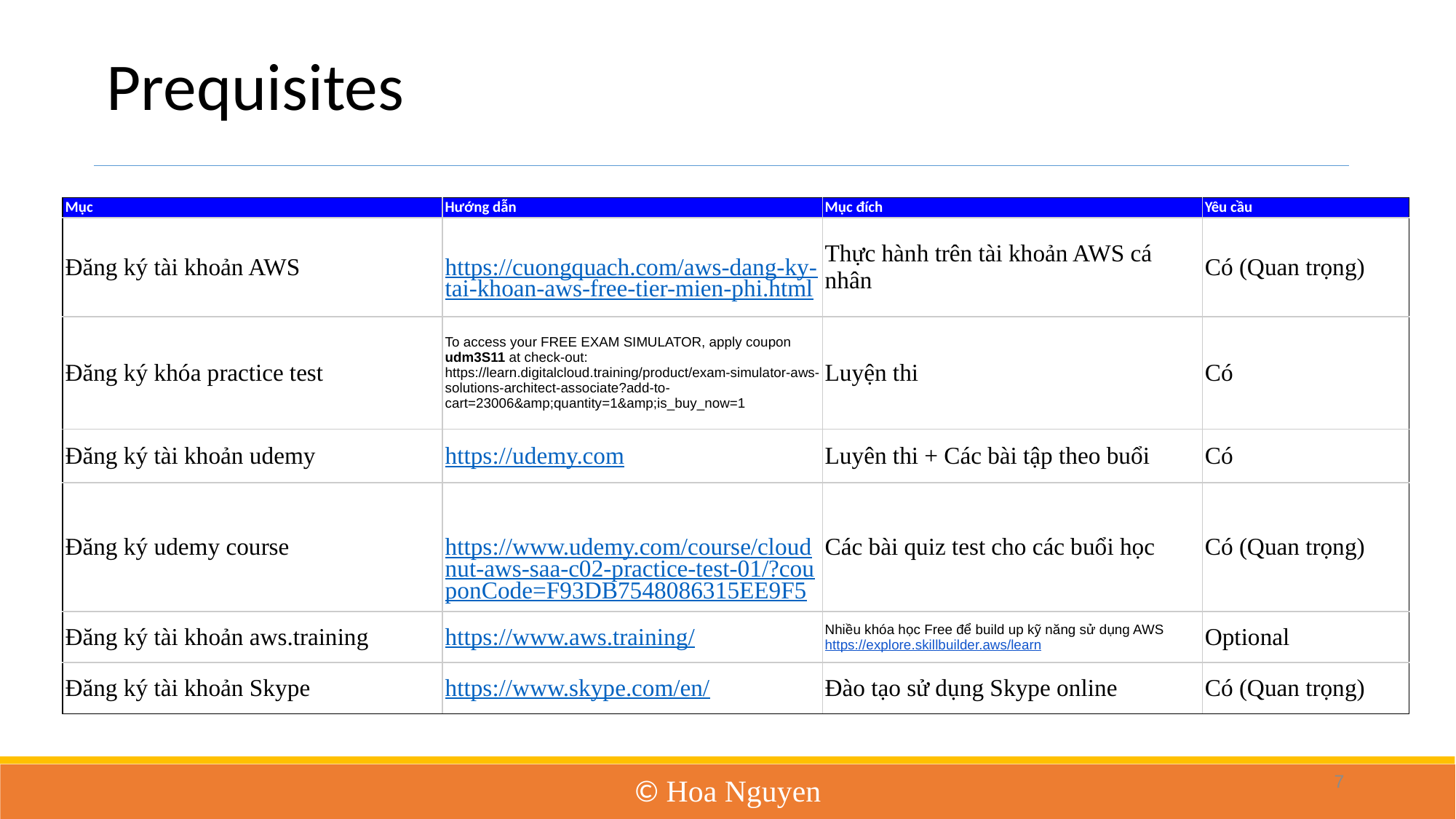

# Prequisites
| Mục | Hướng dẫn | Mục đích | Yêu cầu |
| --- | --- | --- | --- |
| Đăng ký tài khoản AWS | https://cuongquach.com/aws-dang-ky-tai-khoan-aws-free-tier-mien-phi.html | Thực hành trên tài khoản AWS cá nhân | Có (Quan trọng) |
| Đăng ký khóa practice test | To access your FREE EXAM SIMULATOR, apply coupon udm3S11 at check-out: https://learn.digitalcloud.training/product/exam-simulator-aws-solutions-architect-associate?add-to-cart=23006&amp;quantity=1&amp;is\_buy\_now=1 | Luyện thi | Có |
| Đăng ký tài khoản udemy | https://udemy.com | Luyên thi + Các bài tập theo buổi | Có |
| Đăng ký udemy course | https://www.udemy.com/course/cloudnut-aws-saa-c02-practice-test-01/?couponCode=F93DB7548086315EE9F5 | Các bài quiz test cho các buổi học | Có (Quan trọng) |
| Đăng ký tài khoản aws.training | https://www.aws.training/ | Nhiều khóa học Free để build up kỹ năng sử dụng AWS https://explore.skillbuilder.aws/learn | Optional |
| Đăng ký tài khoản Skype | https://www.skype.com/en/ | Đào tạo sử dụng Skype online | Có (Quan trọng) |
7
© Hoa Nguyen